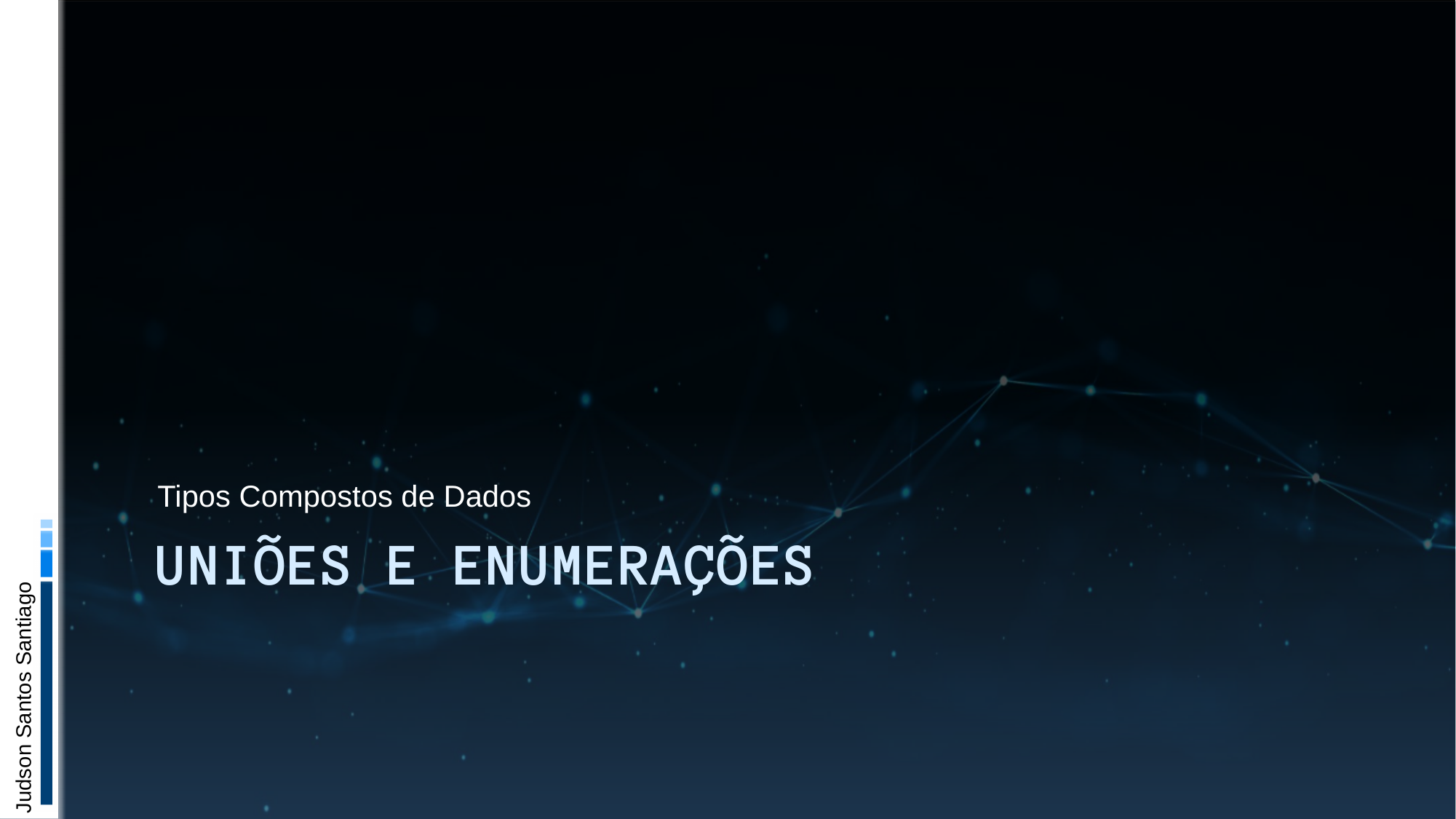

Tipos Compostos de Dados
# Uniões e Enumerações